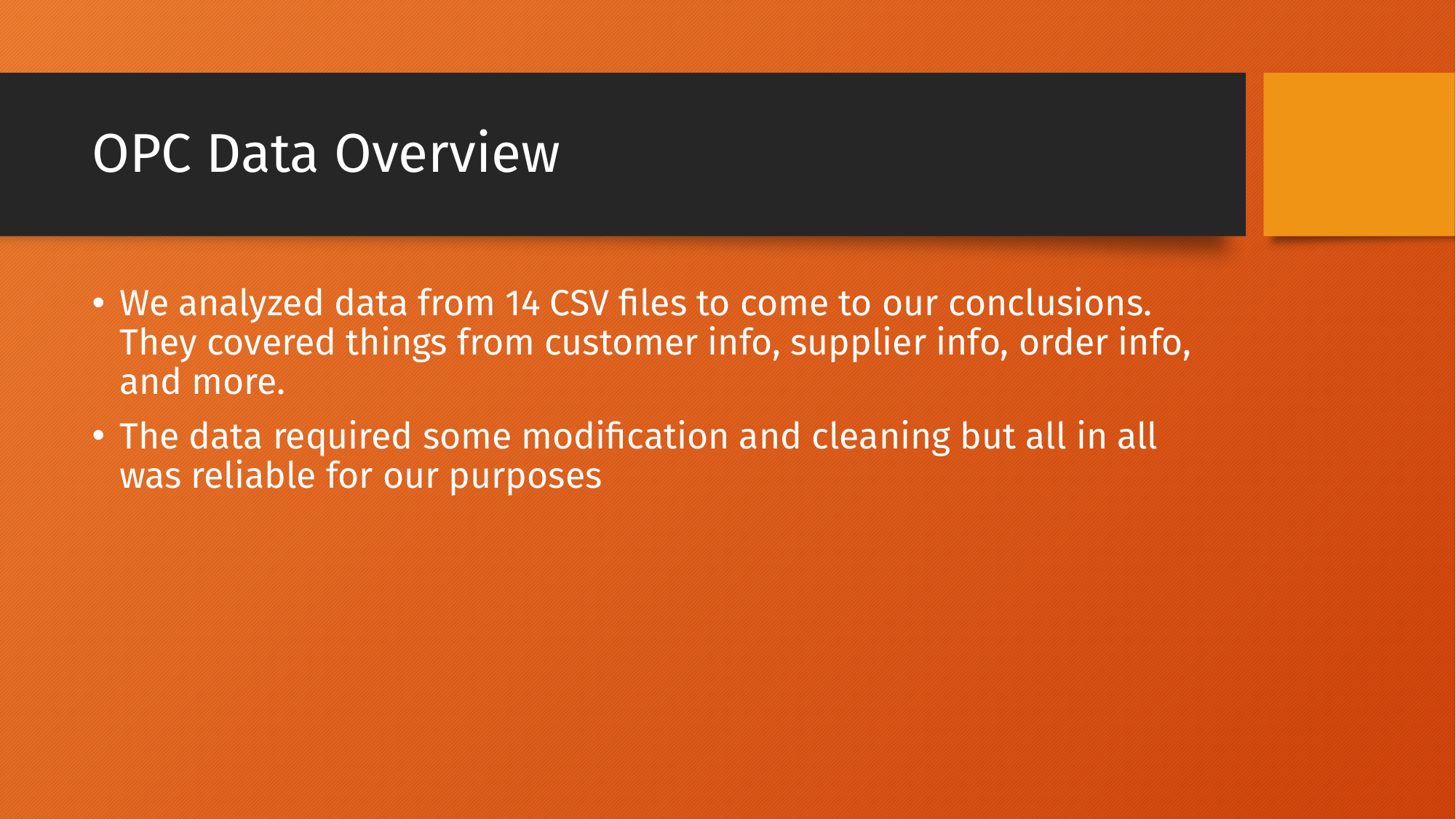

# OPC Data Overview
We analyzed data from 14 CSV files to come to our conclusions. They covered things from customer info, supplier info, order info, and more.
The data required some modification and cleaning but all in all was reliable for our purposes